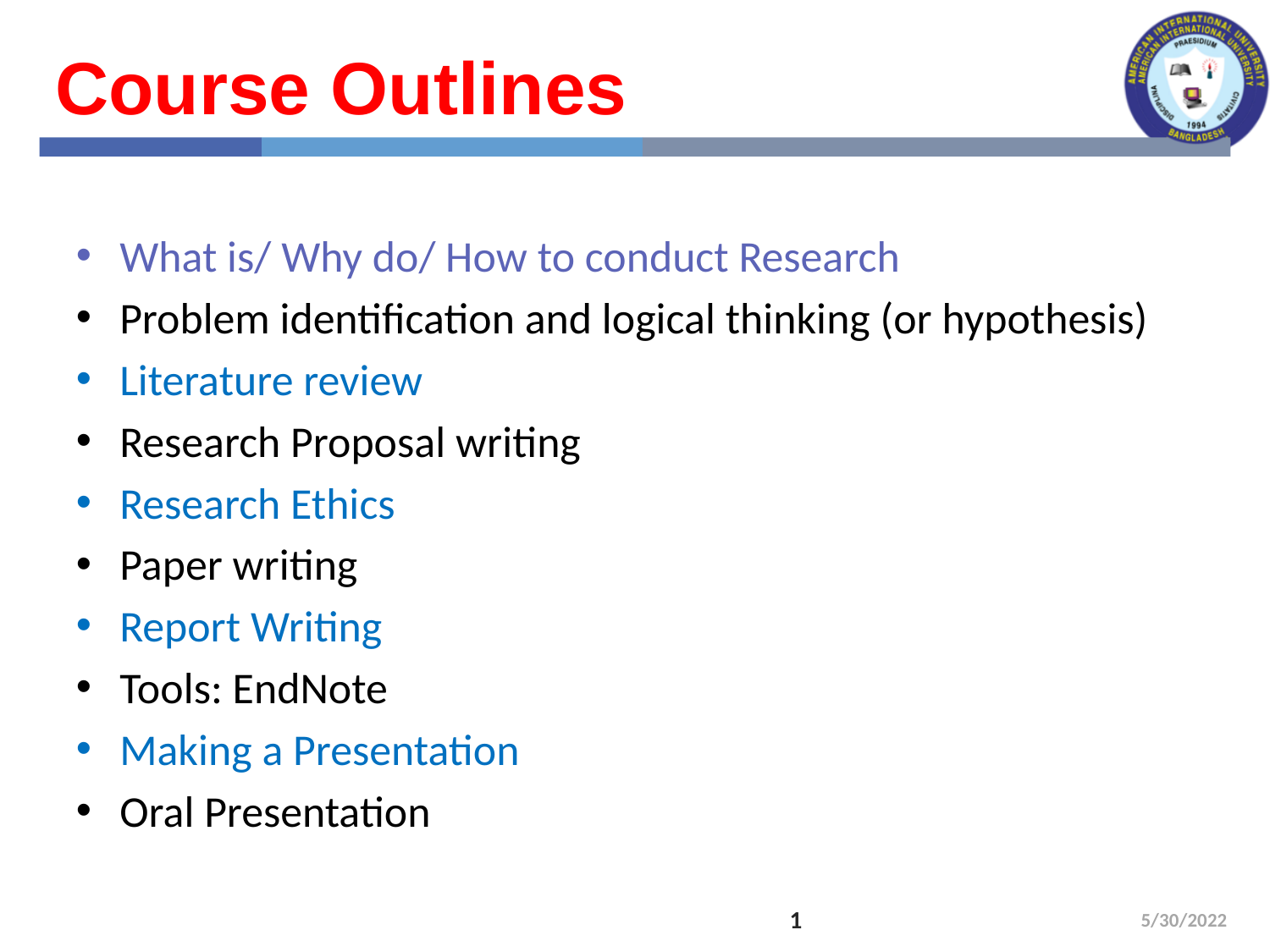

# Course Outlines
What is/ Why do/ How to conduct Research
Problem identification and logical thinking (or hypothesis)
Literature review
Research Proposal writing
Research Ethics
Paper writing
Report Writing
Tools: EndNote
Making a Presentation
Oral Presentation
1
5/30/2022